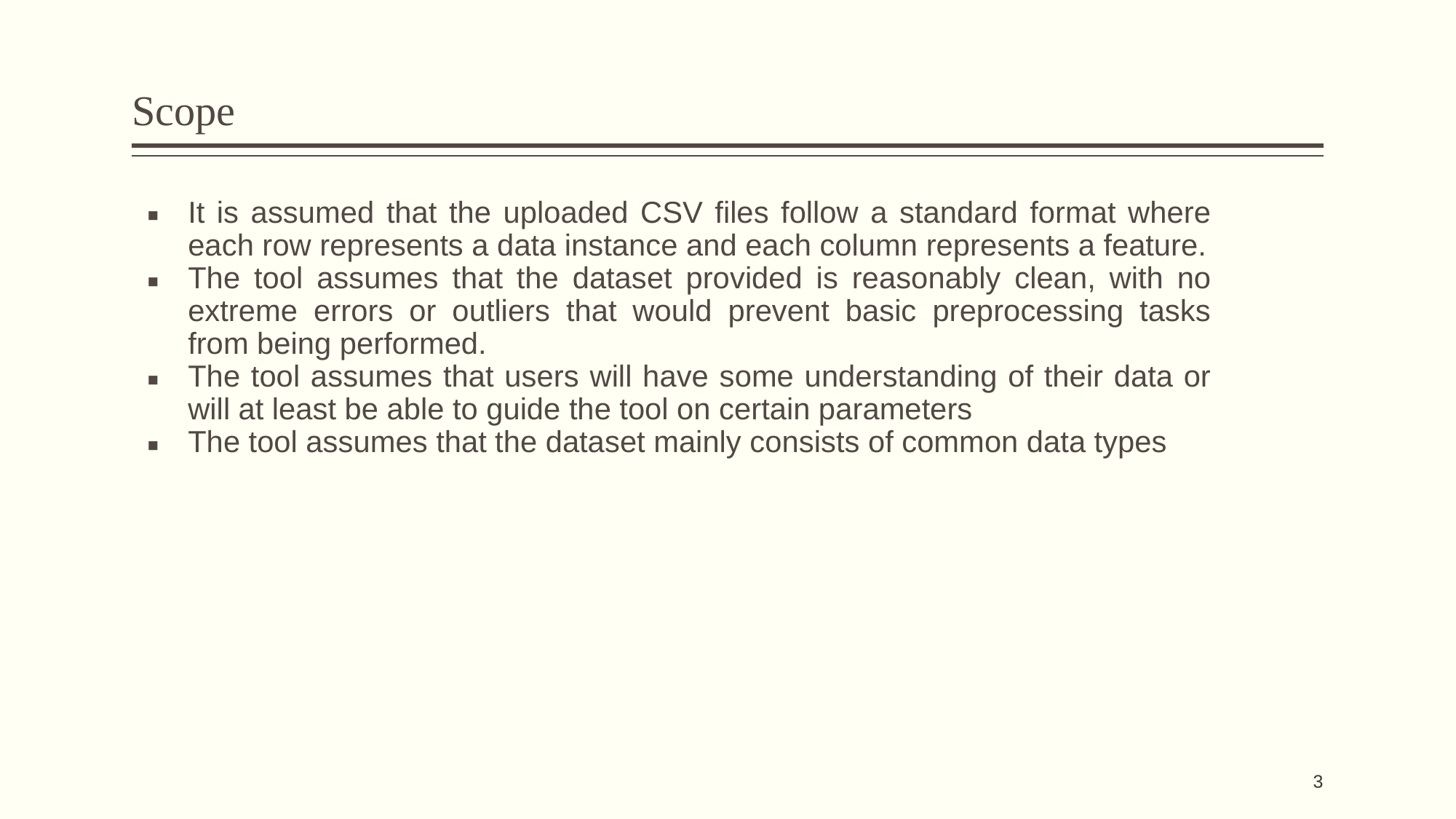

# Scope
It is assumed that the uploaded CSV files follow a standard format where each row represents a data instance and each column represents a feature.
The tool assumes that the dataset provided is reasonably clean, with no extreme errors or outliers that would prevent basic preprocessing tasks from being performed.
The tool assumes that users will have some understanding of their data or will at least be able to guide the tool on certain parameters
The tool assumes that the dataset mainly consists of common data types
3